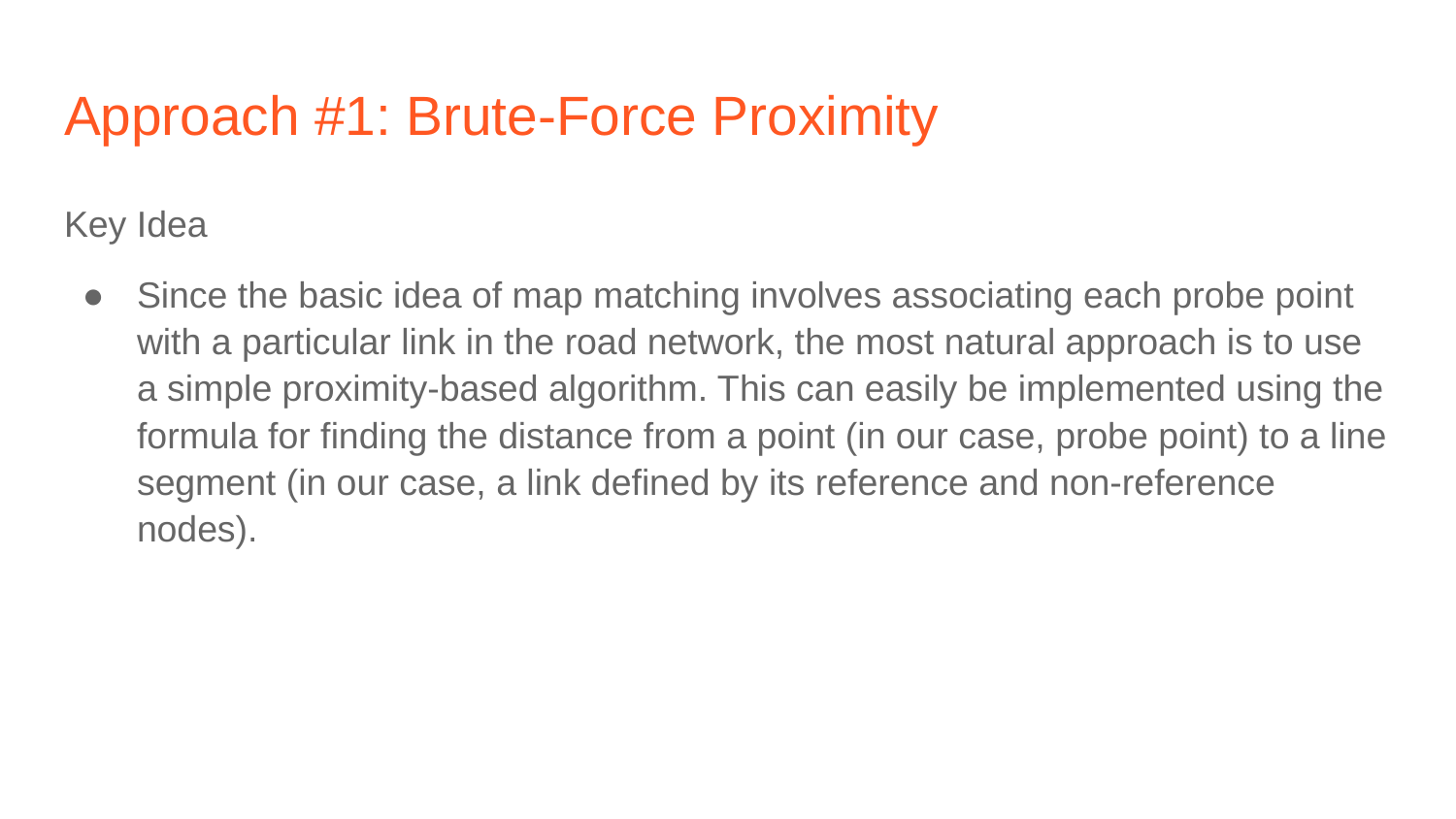

# Approach #1: Brute-Force Proximity
Key Idea
Since the basic idea of map matching involves associating each probe point with a particular link in the road network, the most natural approach is to use a simple proximity-based algorithm. This can easily be implemented using the formula for finding the distance from a point (in our case, probe point) to a line segment (in our case, a link defined by its reference and non-reference nodes).